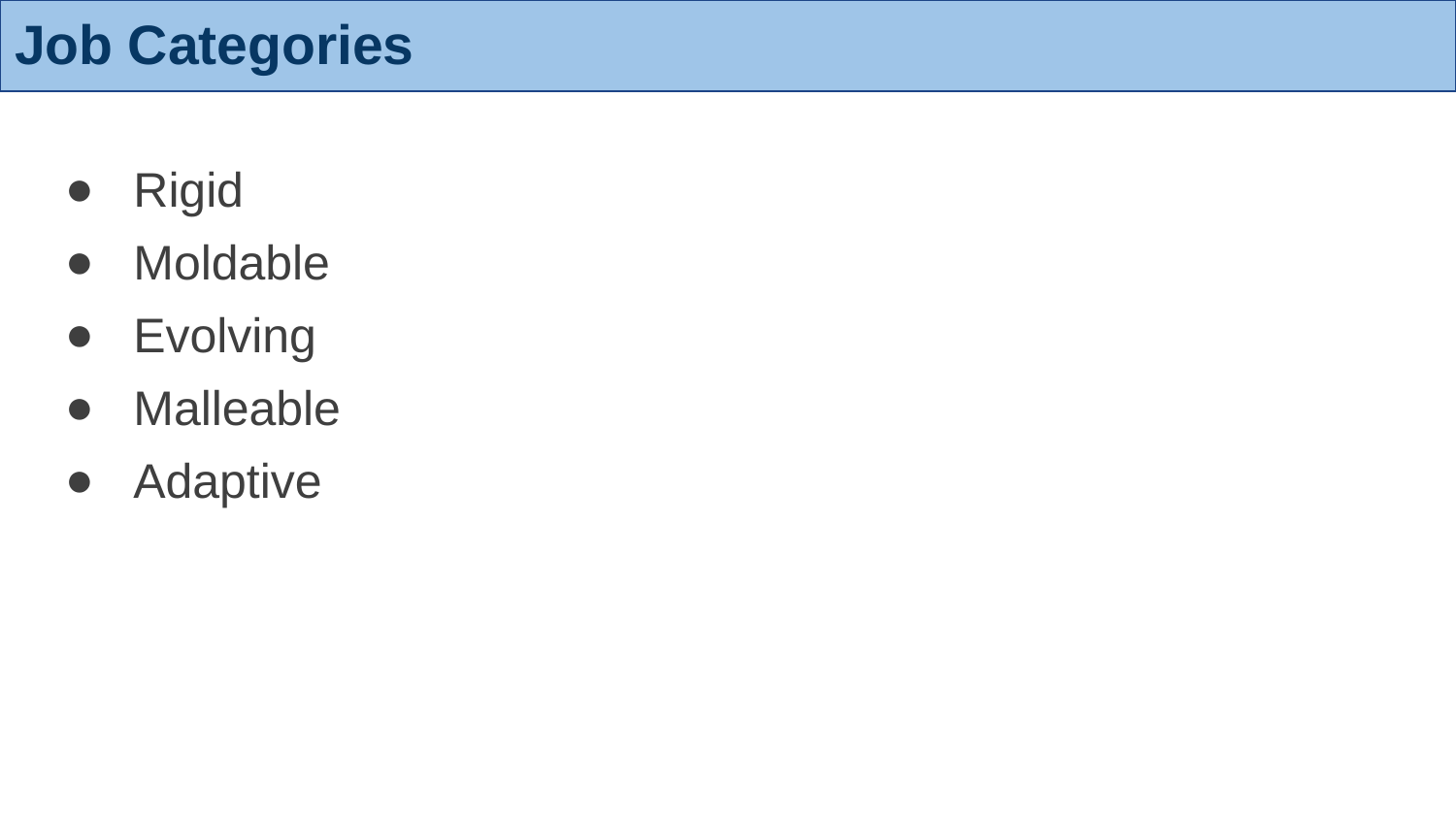

# Job Categories
Rigid
Moldable
Evolving
Malleable
Adaptive